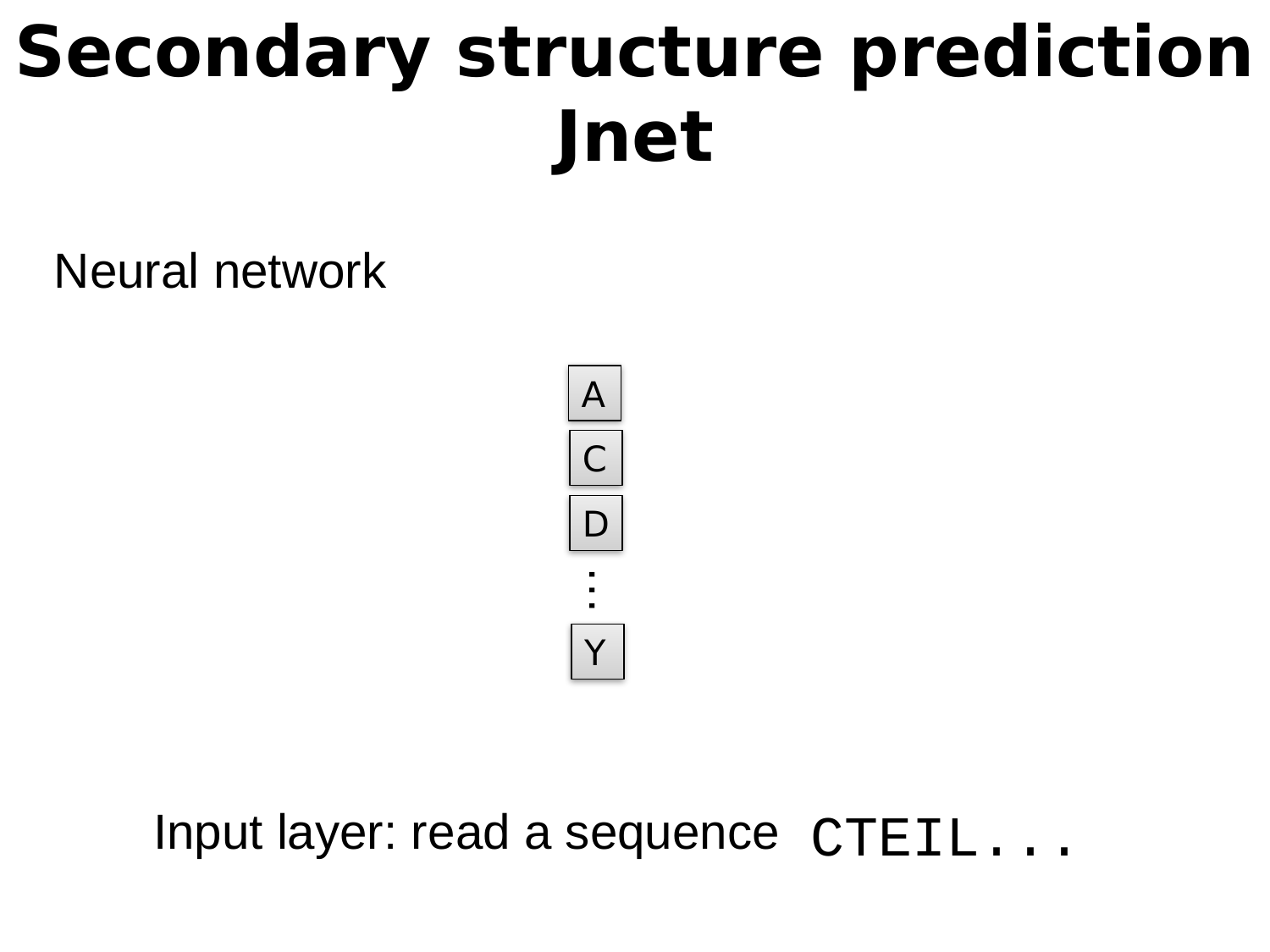

Secondary structure prediction
Jnet
Neural network
A
C
D
…
Y
Input layer: read a sequence
CTEIL...